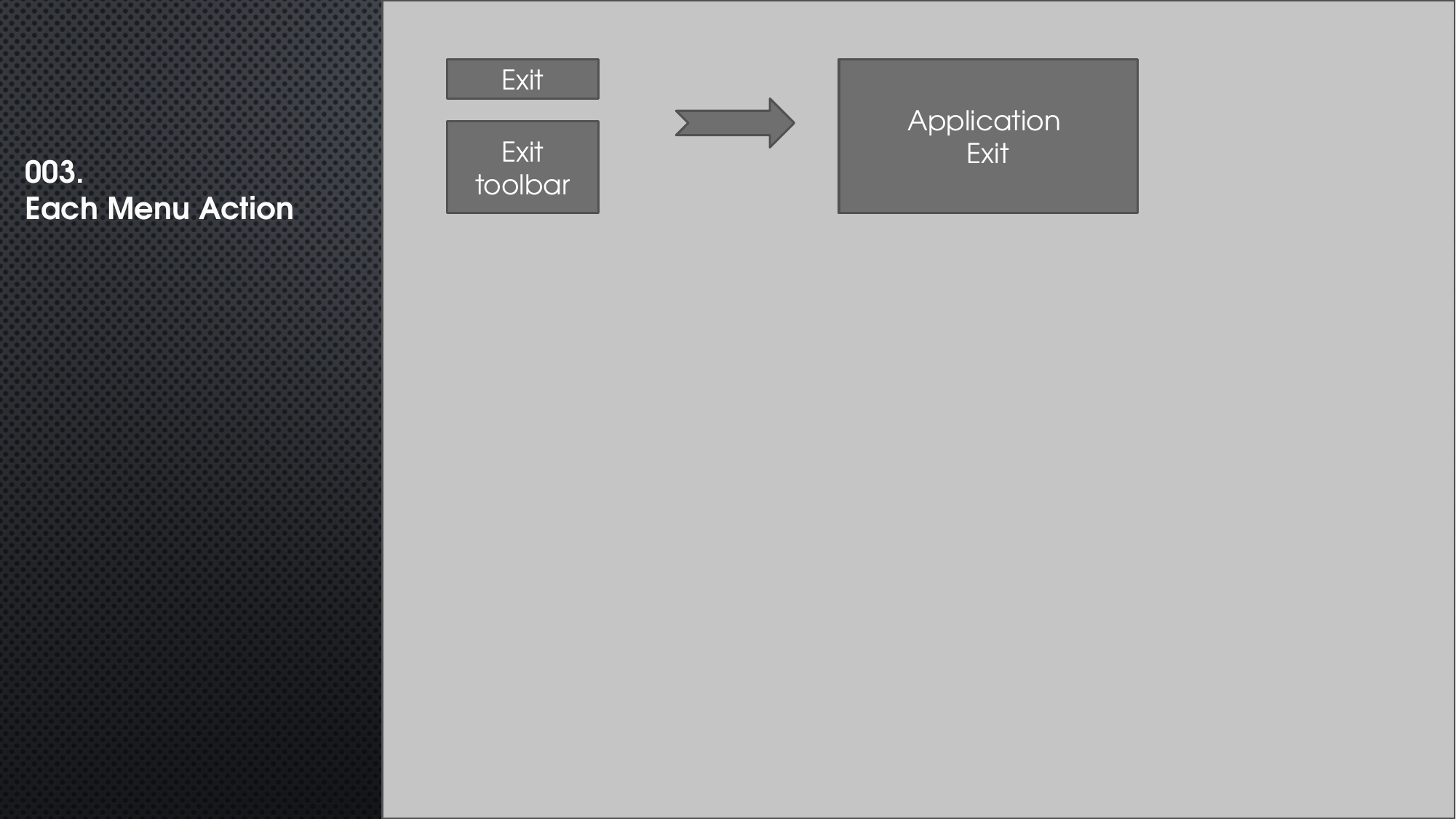

Exit
Application
Exit

Exit
toolbar
003.
Each Menu Action